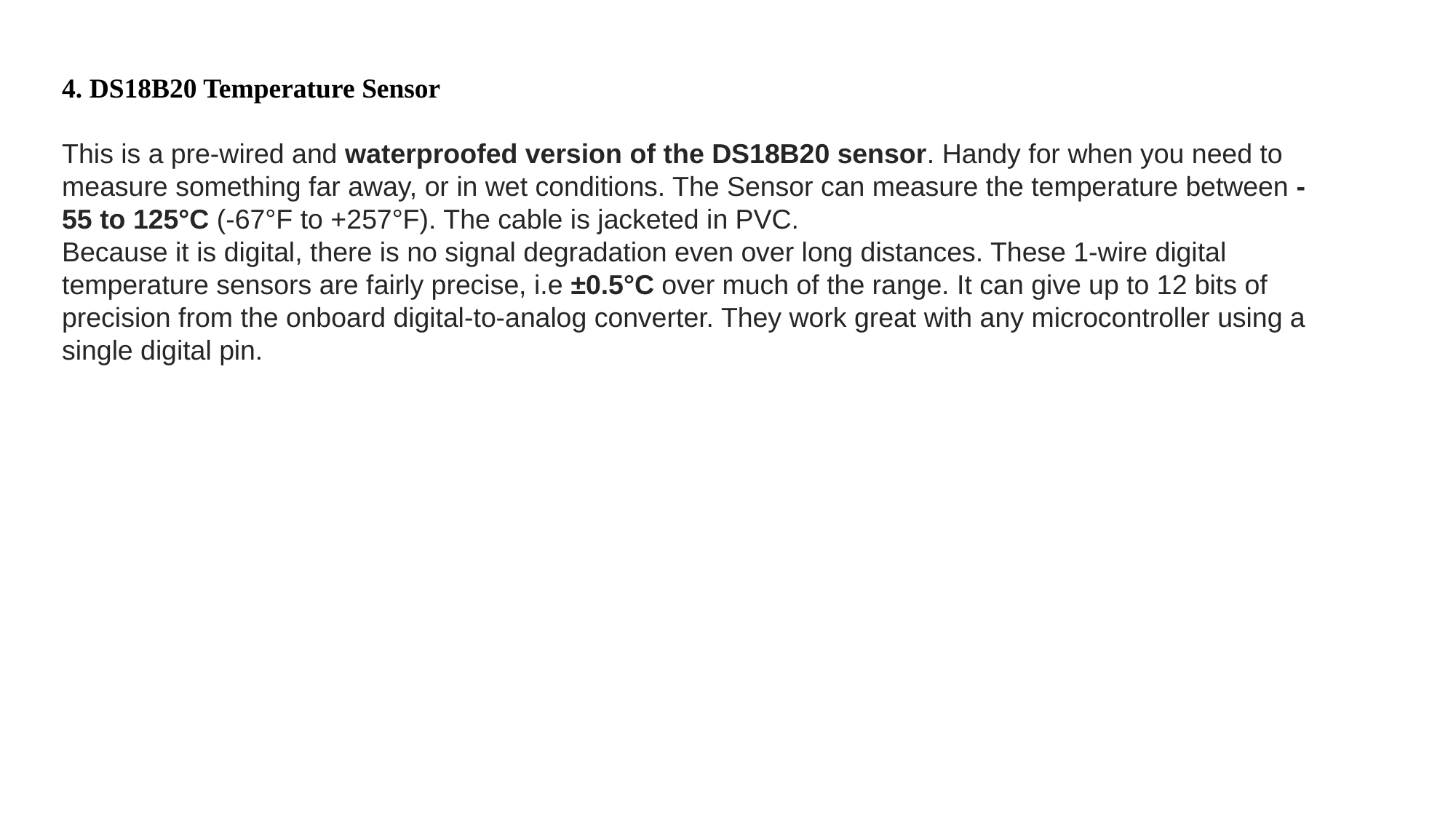

4. DS18B20 Temperature Sensor

This is a pre-wired and waterproofed version of the DS18B20 sensor. Handy for when you need to measure something far away, or in wet conditions. The Sensor can measure the temperature between -55 to 125°C (-67°F to +257°F). The cable is jacketed in PVC.
Because it is digital, there is no signal degradation even over long distances. These 1-wire digital temperature sensors are fairly precise, i.e ±0.5°C over much of the range. It can give up to 12 bits of precision from the onboard digital-to-analog converter. They work great with any microcontroller using a single digital pin.